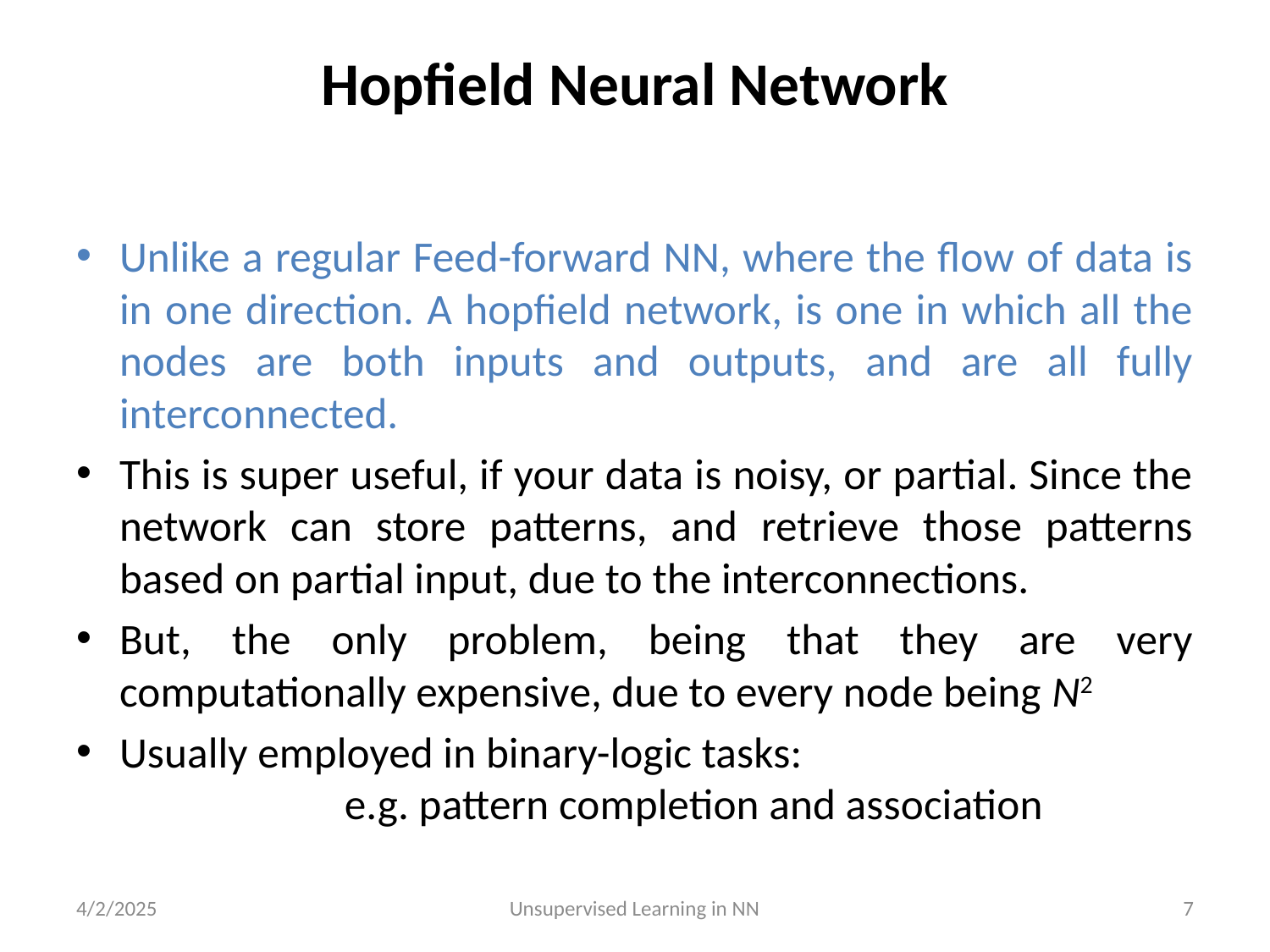

# Hopfield Neural Network
Unlike a regular Feed-forward NN, where the flow of data is in one direction. A hopfield network, is one in which all the nodes are both inputs and outputs, and are all fully interconnected.
This is super useful, if your data is noisy, or partial. Since the network can store patterns, and retrieve those patterns based on partial input, due to the interconnections.
But, the only problem, being that they are very computationally expensive, due to every node being N2
Usually employed in binary-logic tasks:                                                    	   e.g. pattern completion and association

4/2/2025
Unsupervised Learning in NN
7